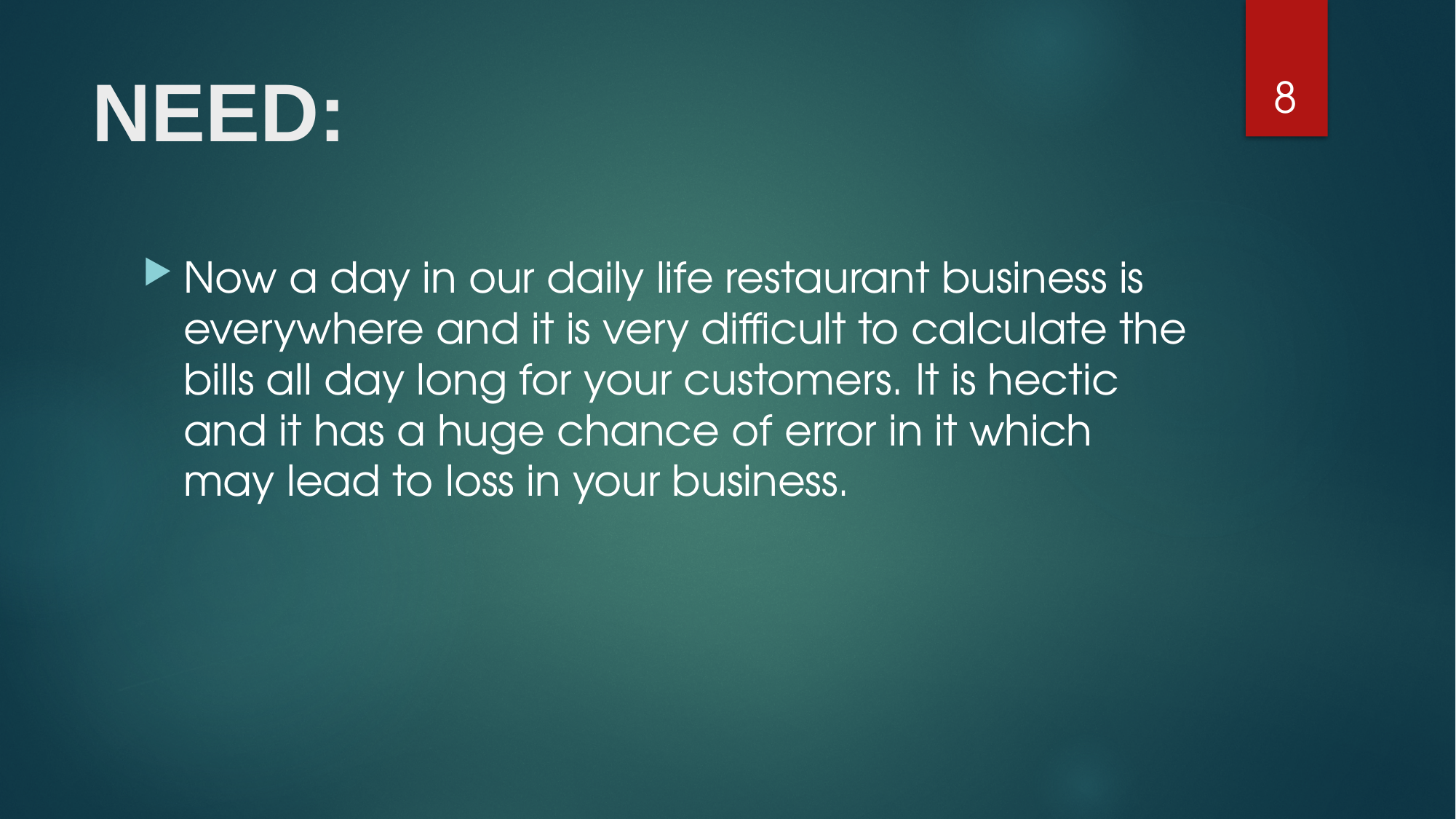

8
# NEED:
Now a day in our daily life restaurant business is everywhere and it is very difficult to calculate the bills all day long for your customers. It is hectic and it has a huge chance of error in it which may lead to loss in your business.